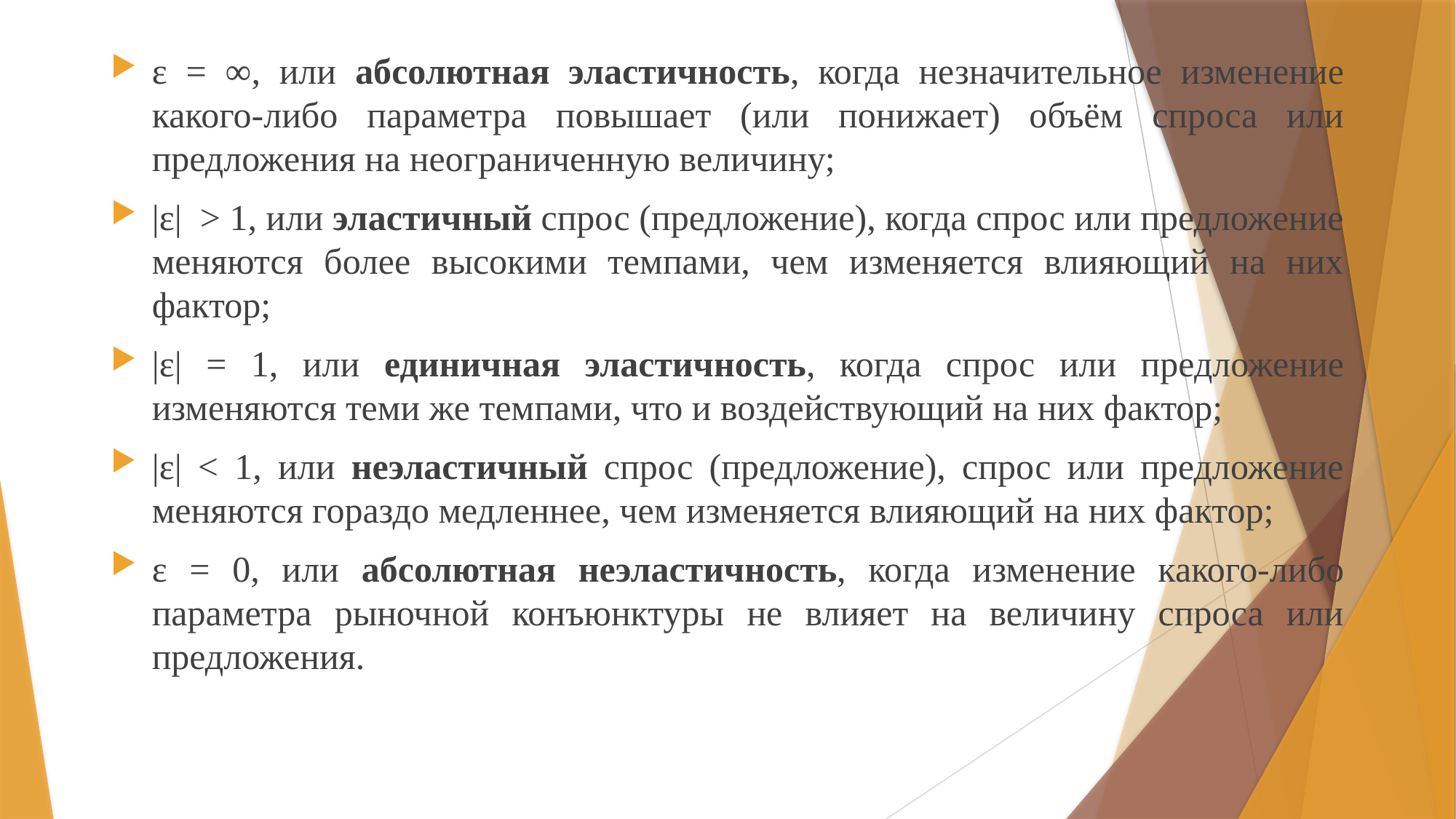

ε = ∞, или абсолютная эластичность, когда незначительное изменение какого-либо параметра повышает (или понижает) объём спроса или предложения на неограниченную величину;
|ε|  > 1, или эластичный спрос (предложение), когда спрос или предложение меняются более высокими темпами, чем изменяется влияющий на них фактор;
|ε| = 1, или единичная эластичность, когда спрос или предложение изменяются теми же темпами, что и воздействующий на них фактор;
|ε| < 1, или неэластичный спрос (предложение), спрос или предложение меняются гораздо медленнее, чем изменяется влияющий на них фактор;
ε = 0, или абсолютная неэластичность, когда изменение какого-либо параметра рыночной конъюнктуры не влияет на величину спроса или предложения.